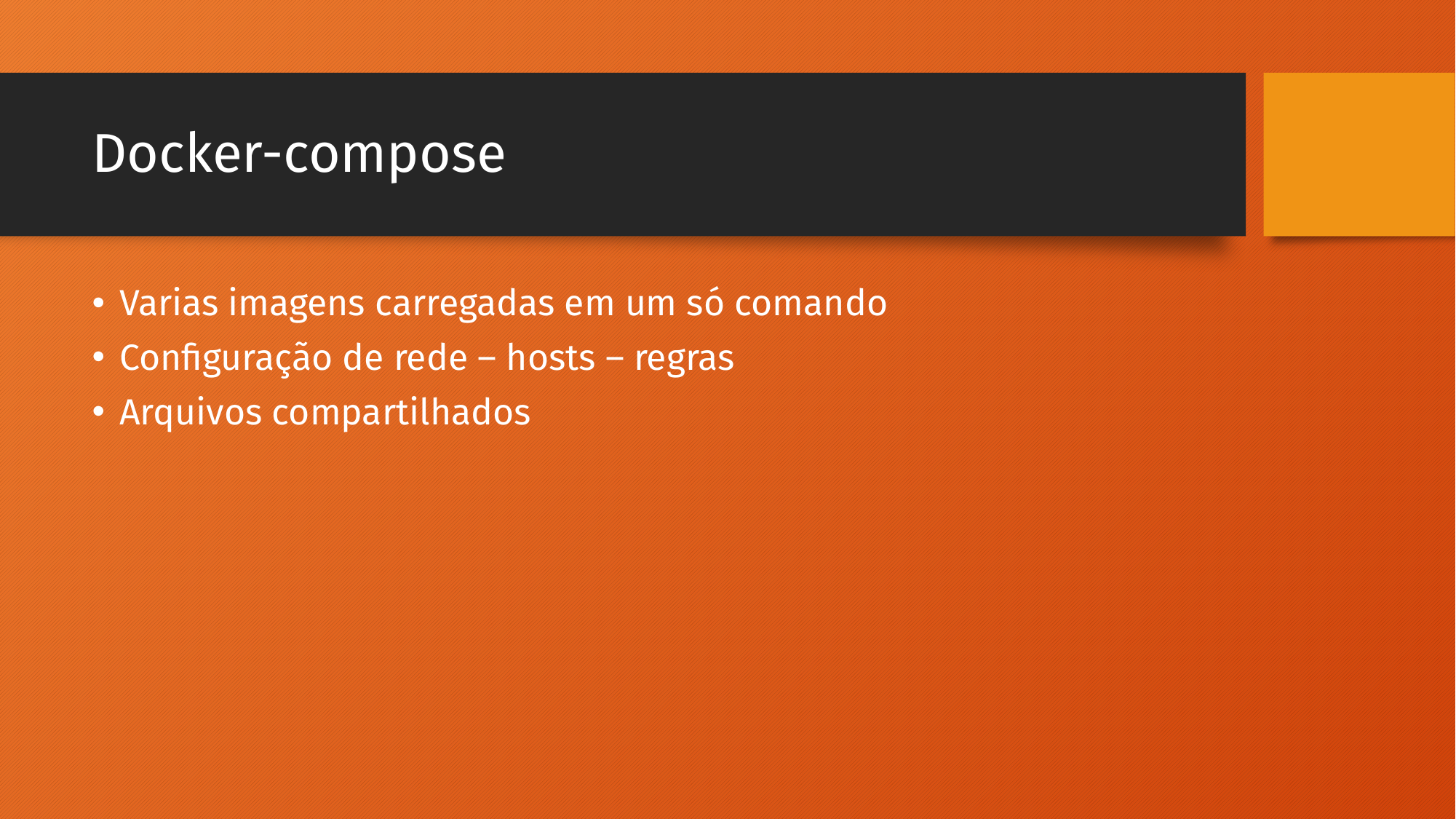

# Docker-compose
Varias imagens carregadas em um só comando
Configuração de rede – hosts – regras
Arquivos compartilhados